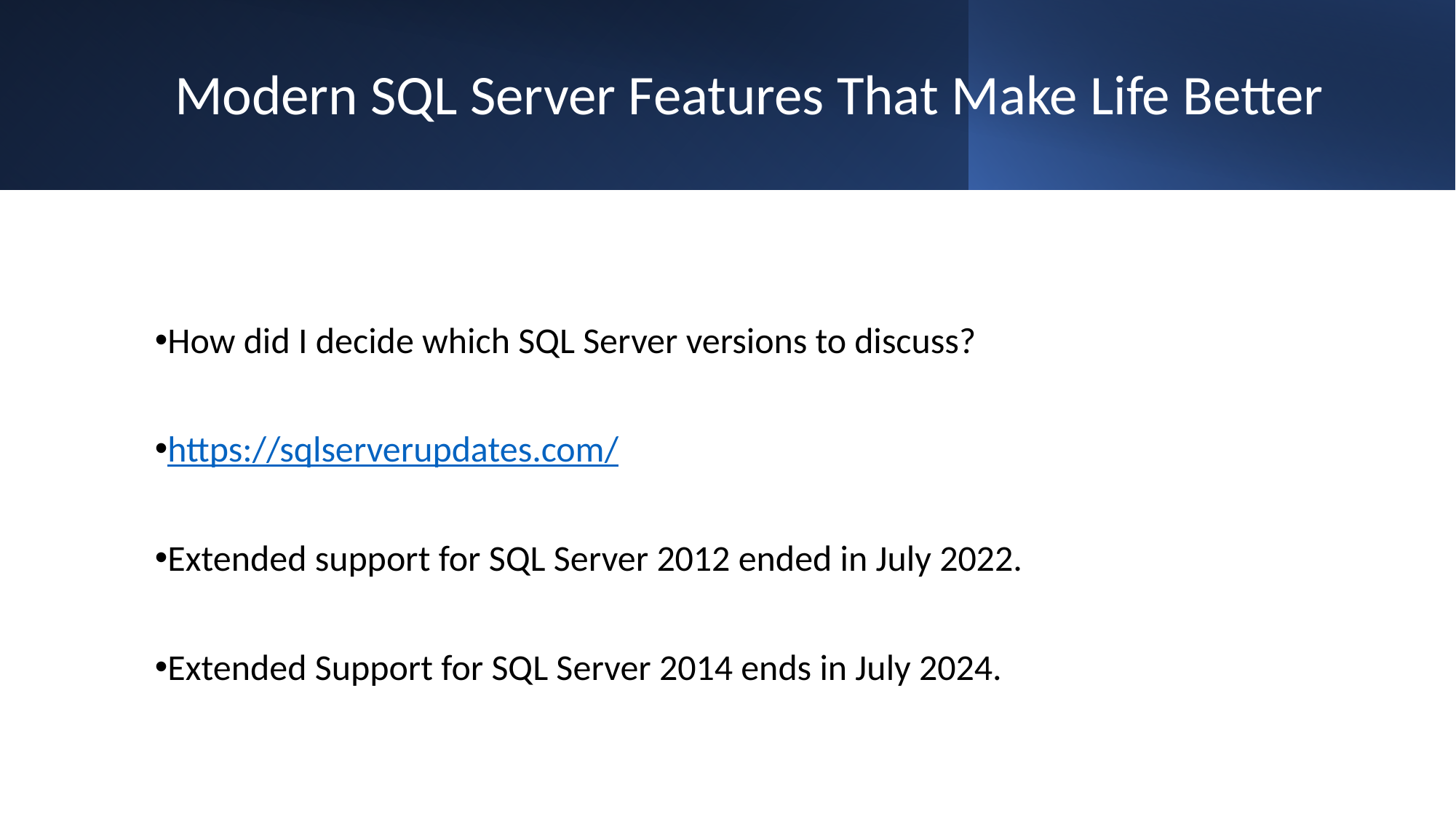

# Modern SQL Server Features That Make Life Better
How did I decide which SQL Server versions to discuss?

https://sqlserverupdates.com/

Extended support for SQL Server 2012 ended in July 2022.

Extended Support for SQL Server 2014 ends in July 2024.